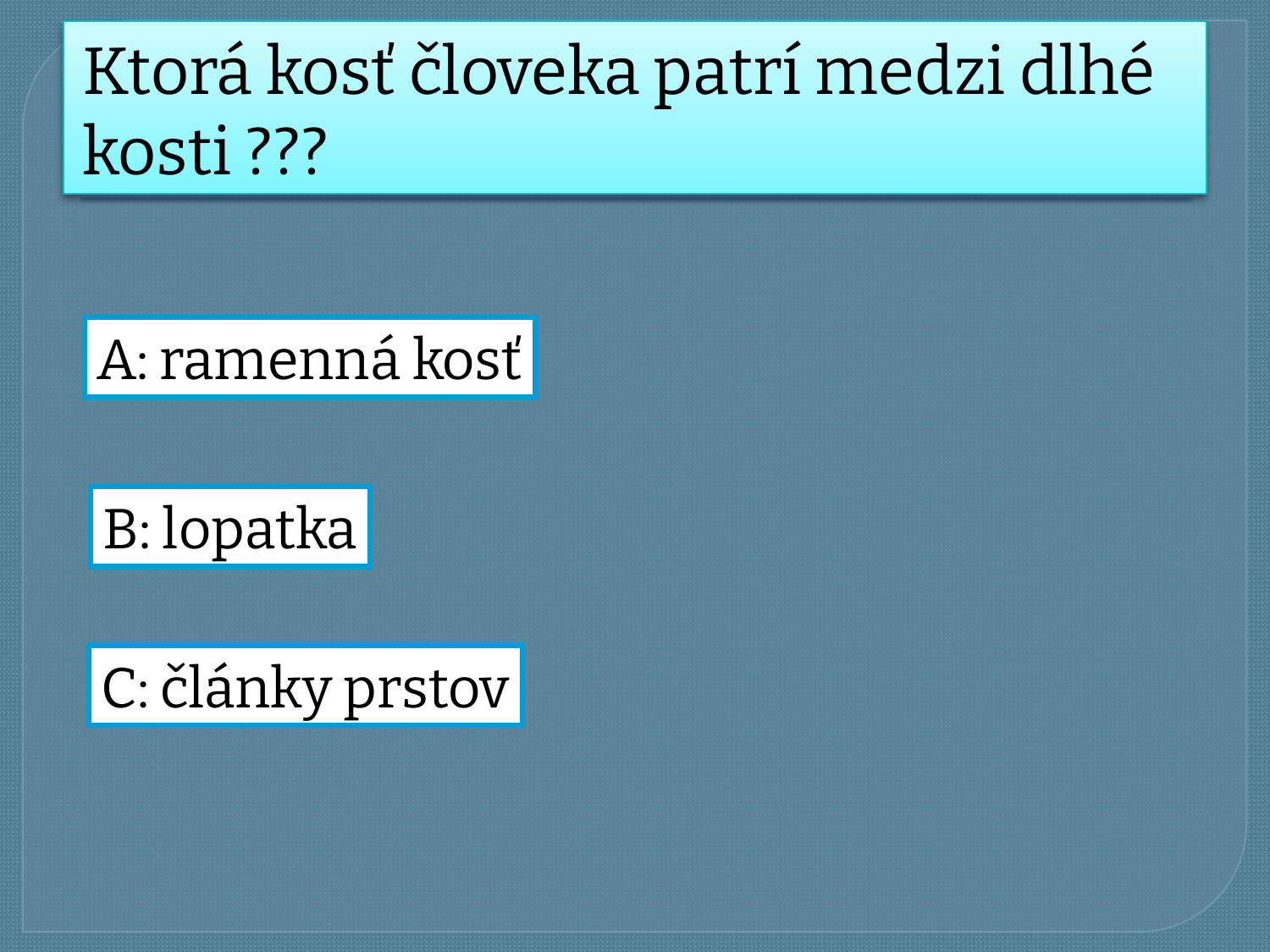

# Ktorá kosť človeka patrí medzi dlhé kosti ???
A: ramenná kosť
B: lopatka
C: články prstov